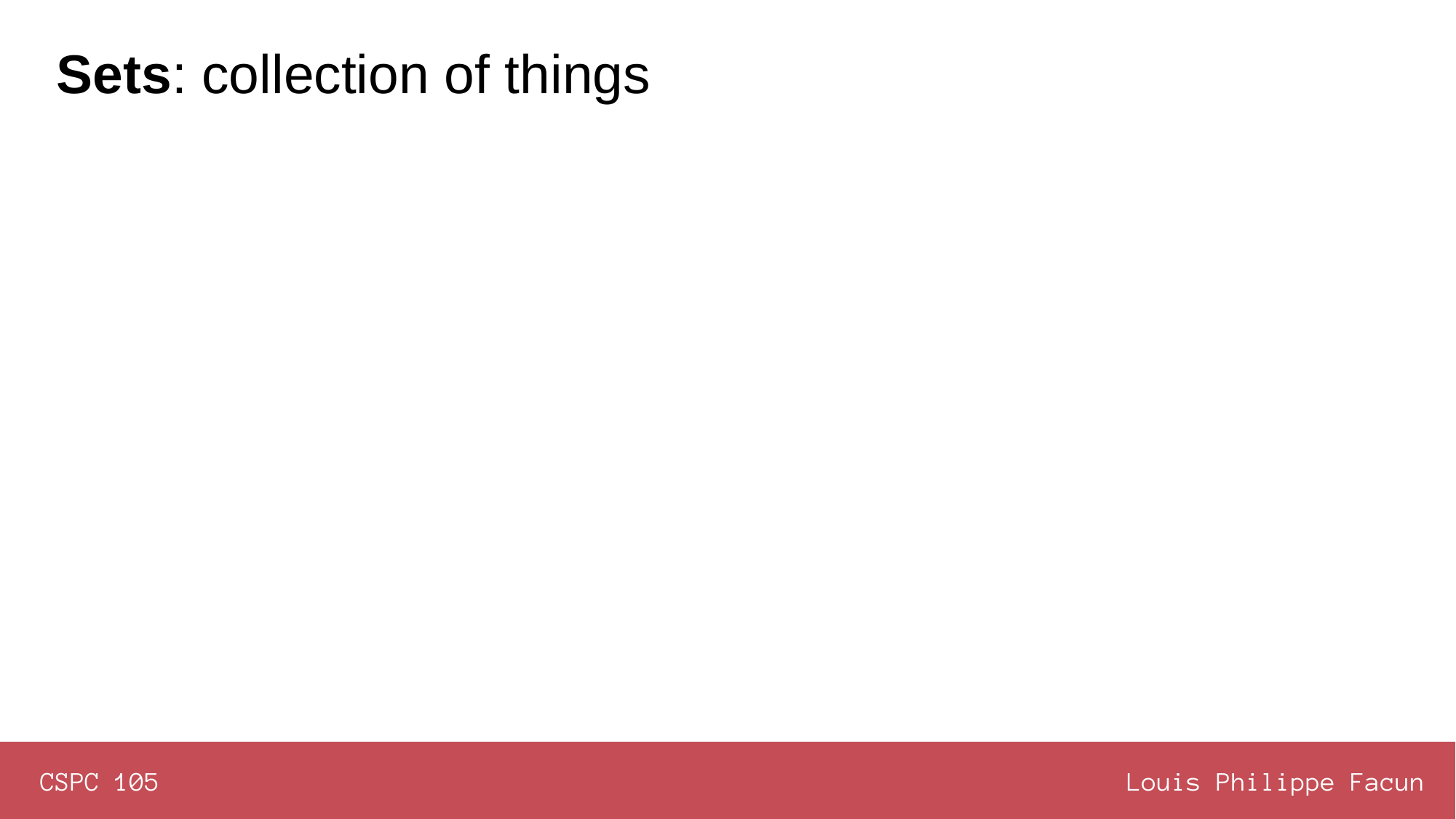

# Sets: collection of things

CSPC 105
Louis Philippe Facun